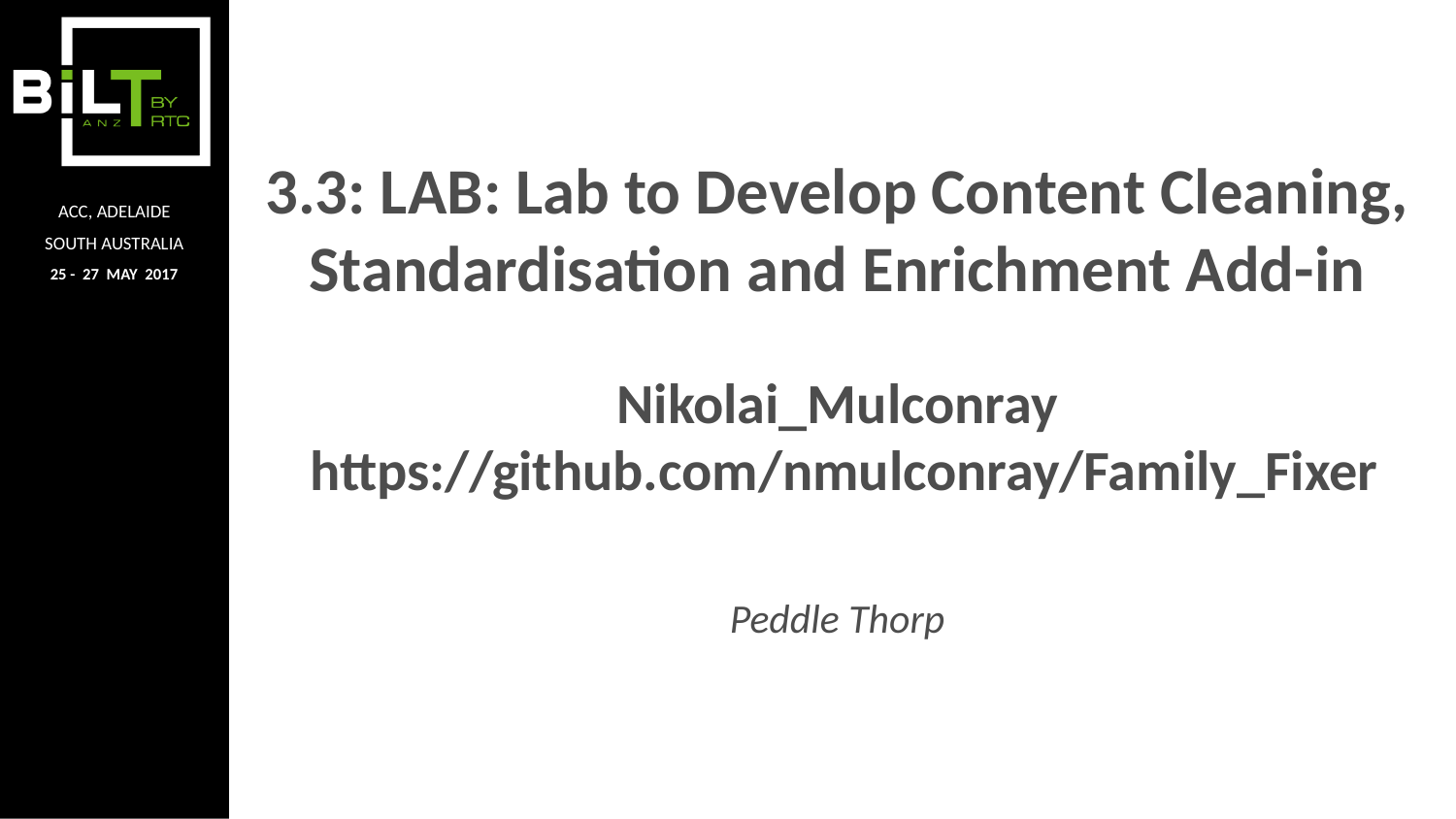

3.3: LAB: Lab to Develop Content Cleaning, Standardisation and Enrichment Add-in
Nikolai_Mulconray
 https://github.com/nmulconray/Family_Fixer
Peddle Thorp